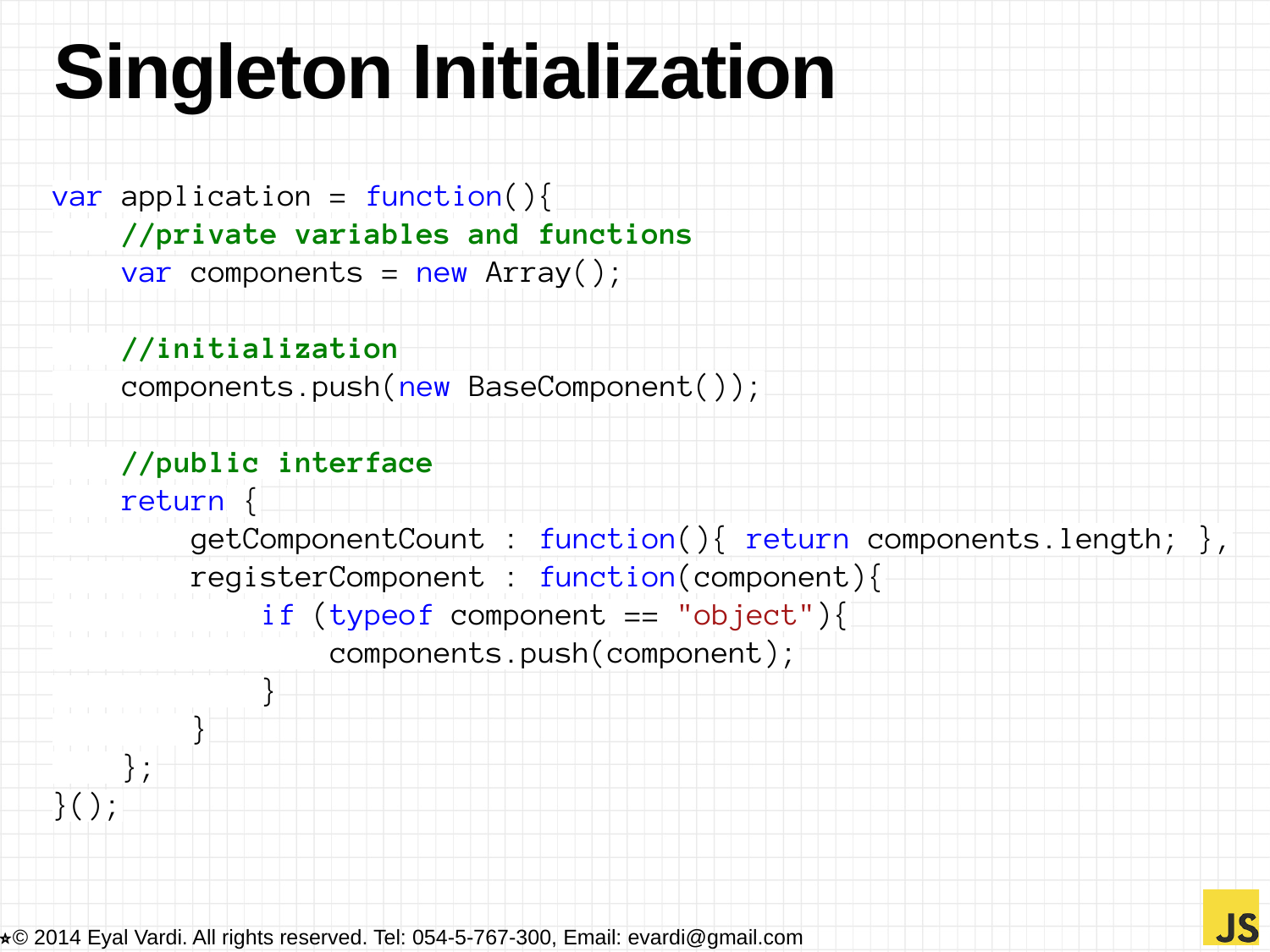

# Singleton Initialization
var application = function(){
    //private variables and functions
    var components = new Array();

    //initialization
    components.push(new BaseComponent());

    //public interface
    return {
        getComponentCount : function(){ return components.length; },
        registerComponent : function(component){
            if (typeof component == "object"){
                components.push(component);
            }
        }
    };
}();